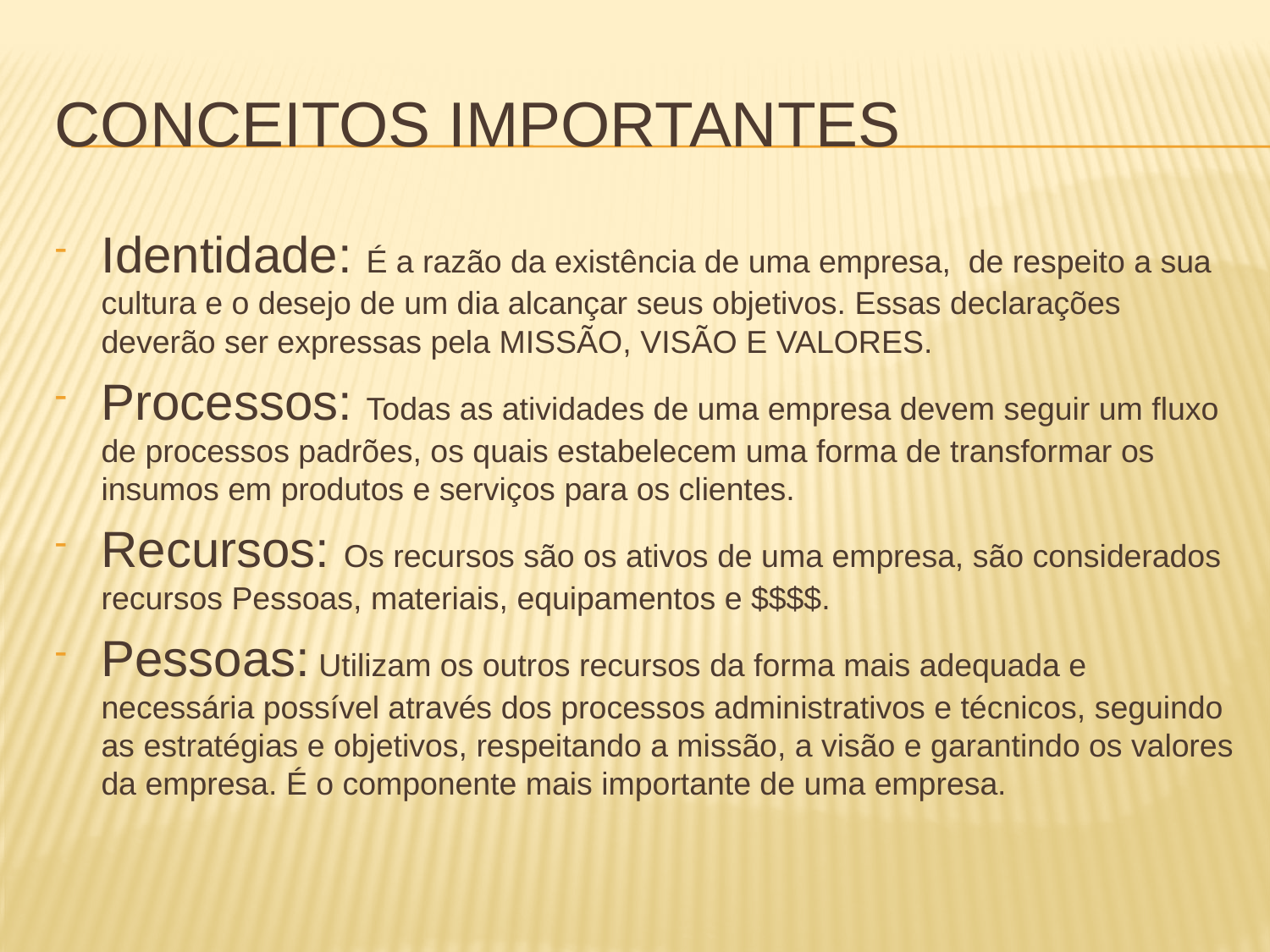

# Conceitos importantes
Identidade: É a razão da existência de uma empresa,  de respeito a sua cultura e o desejo de um dia alcançar seus objetivos. Essas declarações deverão ser expressas pela MISSÃO, VISÃO E VALORES.
Processos: Todas as atividades de uma empresa devem seguir um fluxo de processos padrões, os quais estabelecem uma forma de transformar os insumos em produtos e serviços para os clientes.
Recursos: Os recursos são os ativos de uma empresa, são considerados recursos Pessoas, materiais, equipamentos e $$$$.
Pessoas: Utilizam os outros recursos da forma mais adequada e necessária possível através dos processos administrativos e técnicos, seguindo as estratégias e objetivos, respeitando a missão, a visão e garantindo os valores da empresa. É o componente mais importante de uma empresa.